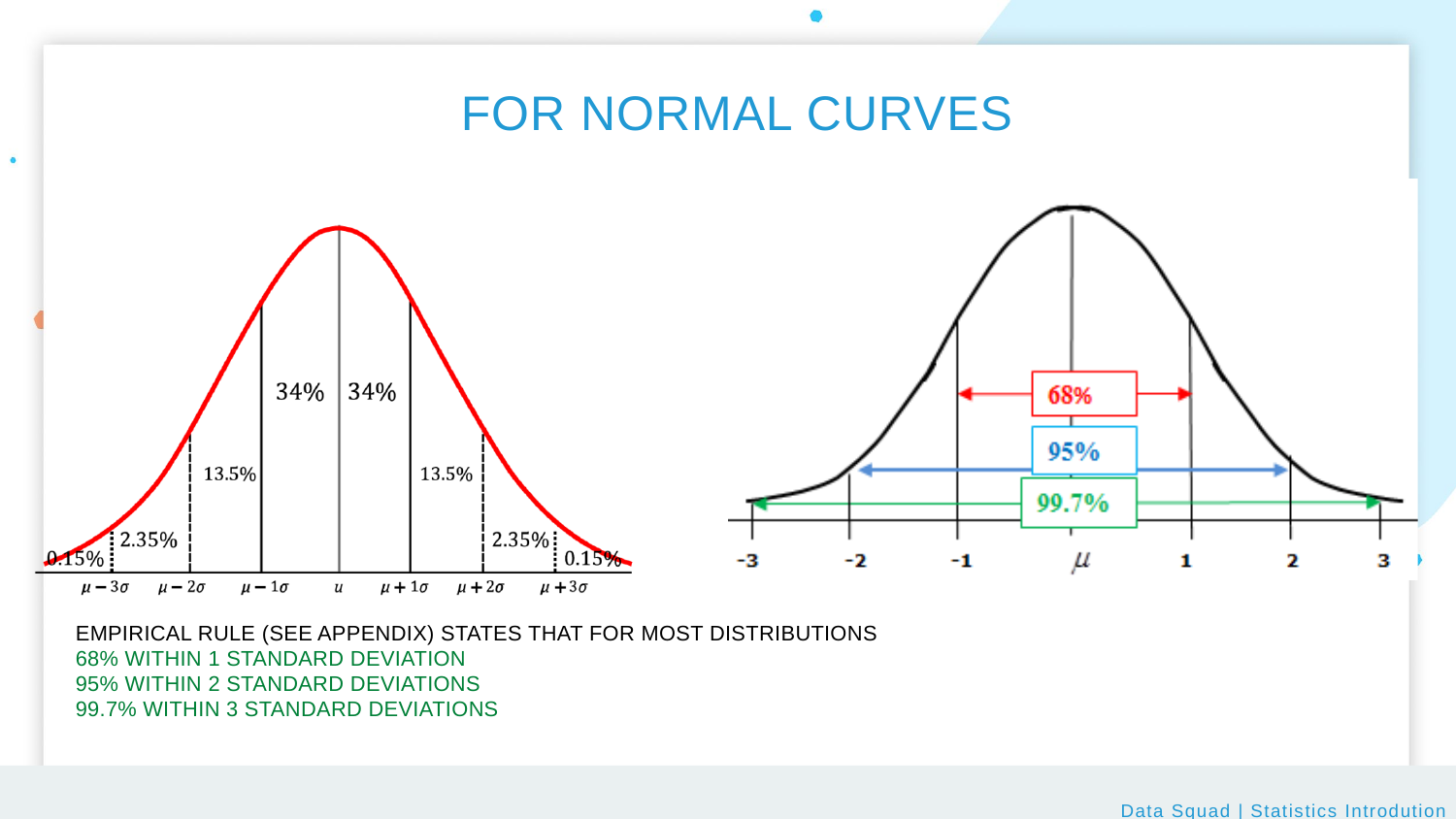

FOR NORMAL CURVES

EMPIRICAL RULE (SEE APPENDIX) STATES THAT FOR MOST DISTRIBUTIONS
68% WITHIN 1 STANDARD DEVIATION
95% WITHIN 2 STANDARD DEVIATIONS
99.7% WITHIN 3 STANDARD DEVIATIONS

Data Squad | Statistics Introdution

Data Squad | Statistics Introdution